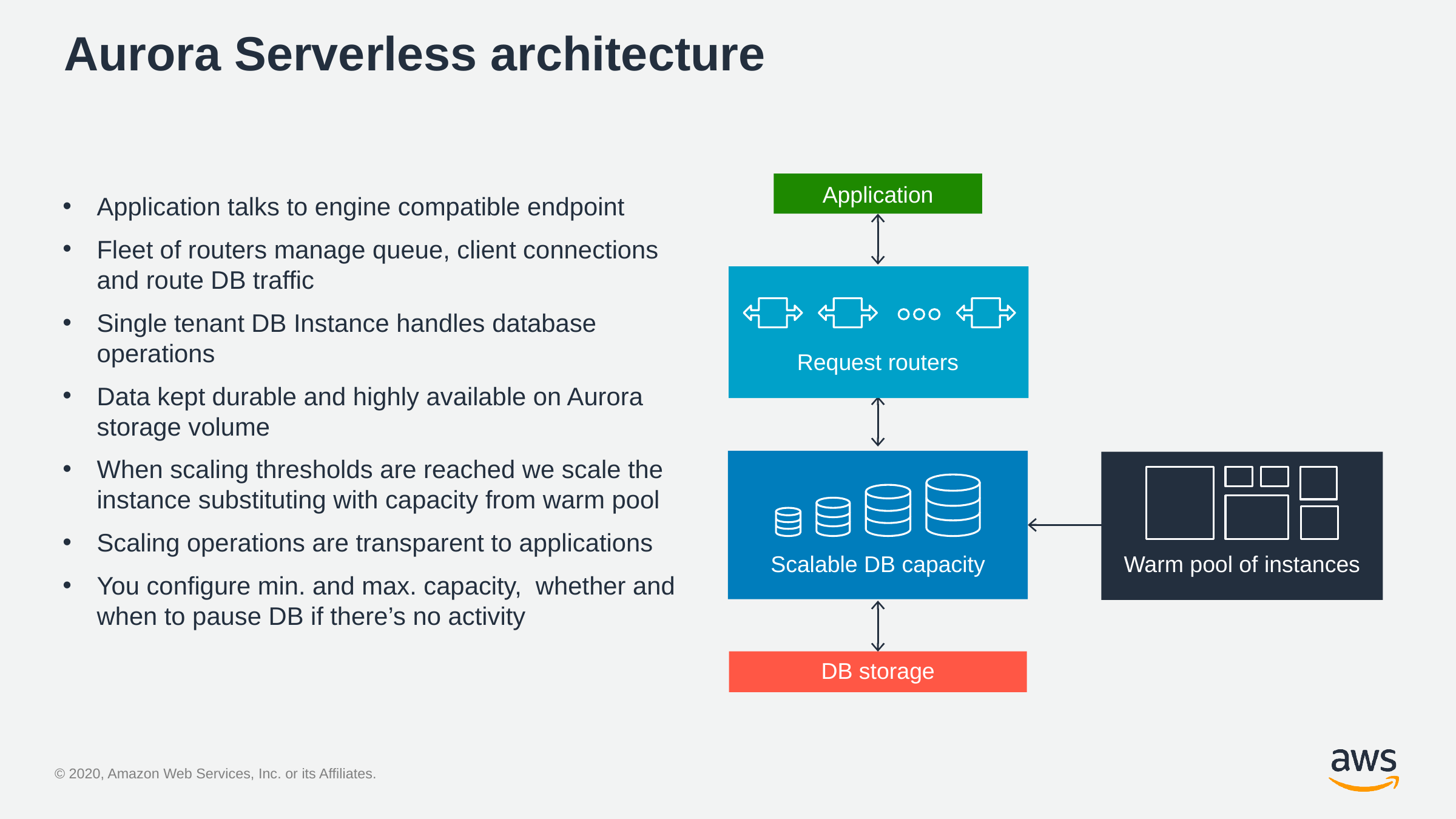

# Aurora Serverless architecture
Application
Application talks to engine compatible endpoint
Fleet of routers manage queue, client connections and route DB traffic
Single tenant DB Instance handles database operations
Data kept durable and highly available on Aurora storage volume
When scaling thresholds are reached we scale the instance substituting with capacity from warm pool
Scaling operations are transparent to applications
You configure min. and max. capacity,  whether and when to pause DB if there’s no activity

Request routers

Warm pool of instances
Scalable DB capacity
DB storage